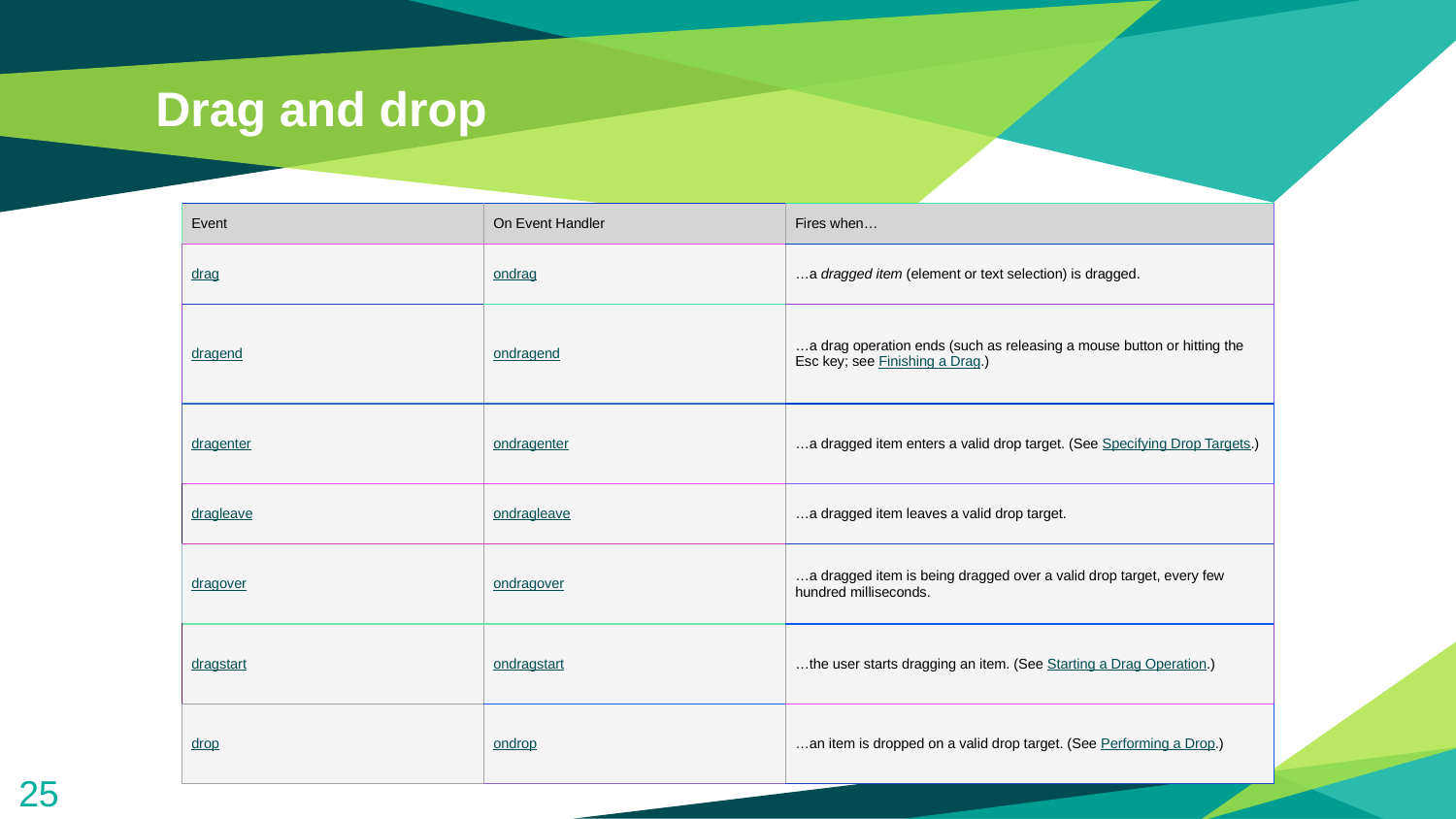

# Drag and drop
| Event | On Event Handler | Fires when… |
| --- | --- | --- |
| drag | ondrag | …a dragged item (element or text selection) is dragged. |
| dragend | ondragend | …a drag operation ends (such as releasing a mouse button or hitting the Esc key; see Finishing a Drag.) |
| dragenter | ondragenter | …a dragged item enters a valid drop target. (See Specifying Drop Targets.) |
| dragleave | ondragleave | …a dragged item leaves a valid drop target. |
| dragover | ondragover | …a dragged item is being dragged over a valid drop target, every few hundred milliseconds. |
| dragstart | ondragstart | …the user starts dragging an item. (See Starting a Drag Operation.) |
| drop | ondrop | …an item is dropped on a valid drop target. (See Performing a Drop.) |
25